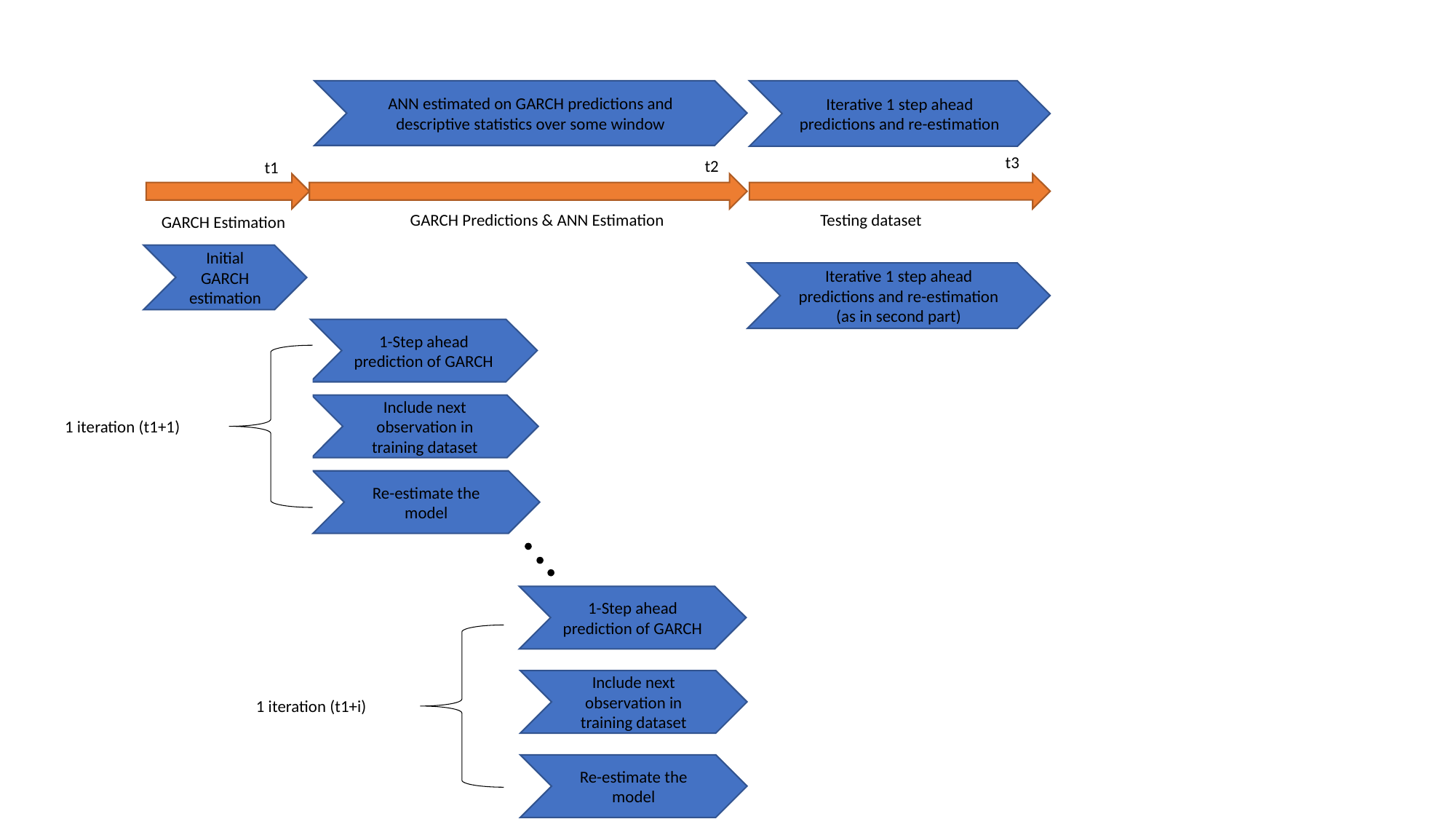

ANN estimated on GARCH predictions and descriptive statistics over some window
Iterative 1 step ahead predictions and re-estimation
t3
t2
t1

GARCH Predictions & ANN Estimation
Testing dataset
GARCH Estimation
Initial GARCH estimation
Iterative 1 step ahead predictions and re-estimation (as in second part)
1-Step ahead prediction of GARCH

Include next observation in training dataset
1 iteration (t1+1)
Re-estimate the model

1-Step ahead prediction of GARCH

Include next observation in training dataset
1 iteration (t1+i)
Re-estimate the model